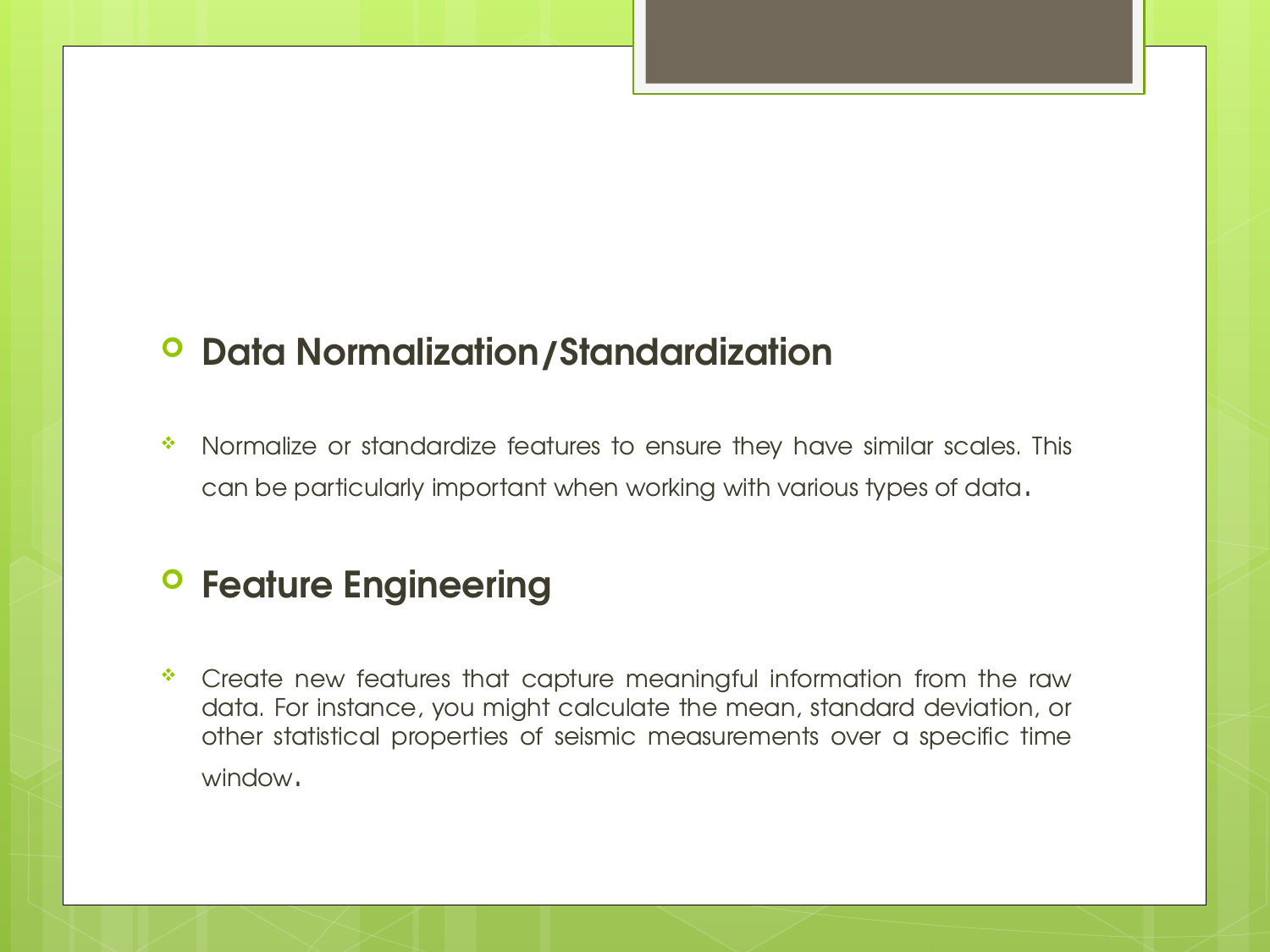

#
Data Normalization/Standardization

Normalize or standardize features to ensure they have similar scales. This can be particularly important when working with various types of data.

Feature Engineering

Create new features that capture meaningful information from the raw data. For instance, you might calculate the mean, standard deviation, or other statistical properties of seismic measurements over a specific time window.